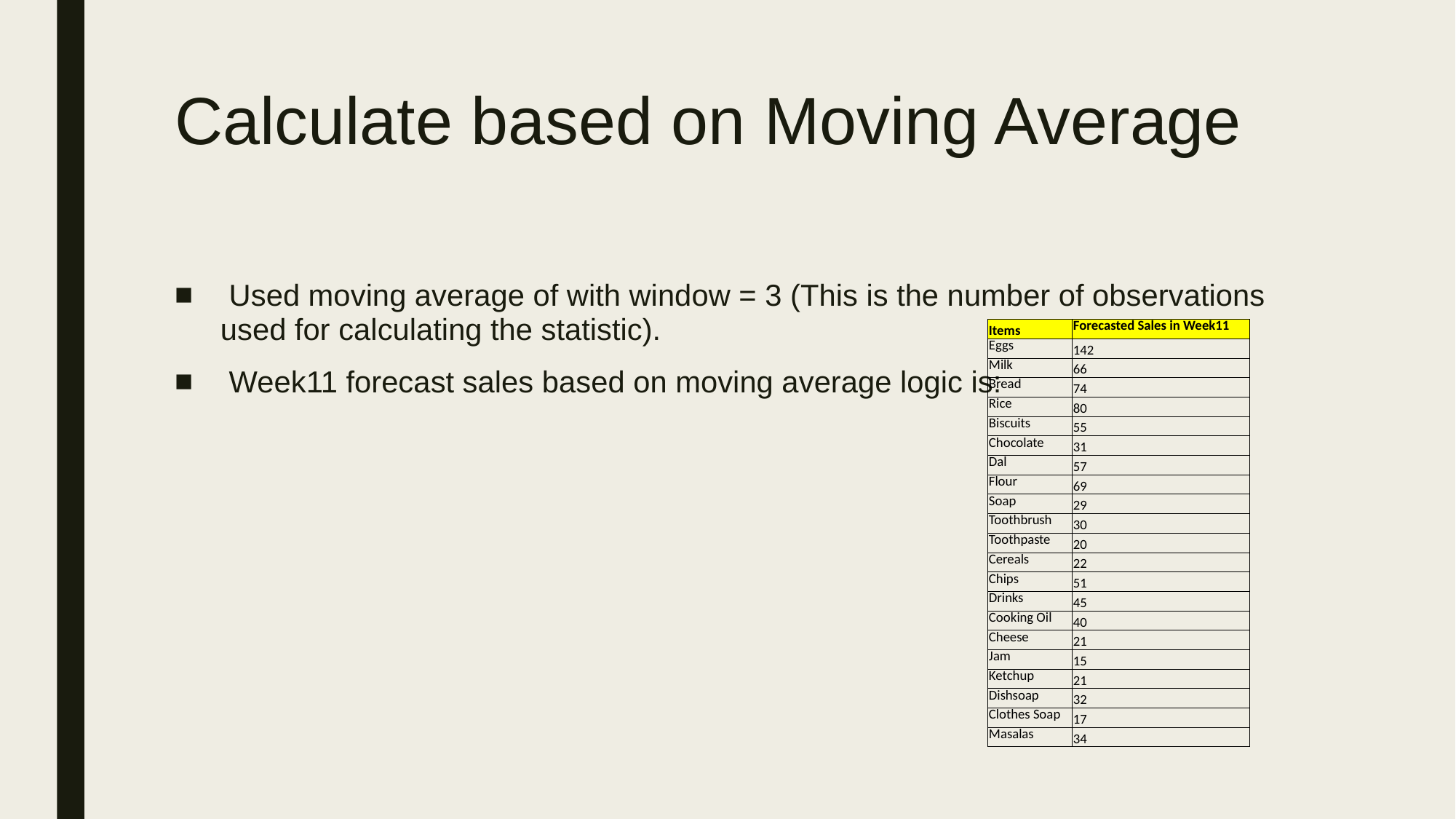

# Calculate based on Moving Average
 Used moving average of with window = 3 (This is the number of observations used for calculating the statistic).
 Week11 forecast sales based on moving average logic is:

| Items | Forecasted Sales in Week11 |
| --- | --- |
| Eggs | 142 |
| Milk | 66 |
| Bread | 74 |
| Rice | 80 |
| Biscuits | 55 |
| Chocolate | 31 |
| Dal | 57 |
| Flour | 69 |
| Soap | 29 |
| Toothbrush | 30 |
| Toothpaste | 20 |
| Cereals | 22 |
| Chips | 51 |
| Drinks | 45 |
| Cooking Oil | 40 |
| Cheese | 21 |
| Jam | 15 |
| Ketchup | 21 |
| Dishsoap | 32 |
| Clothes Soap | 17 |
| Masalas | 34 |